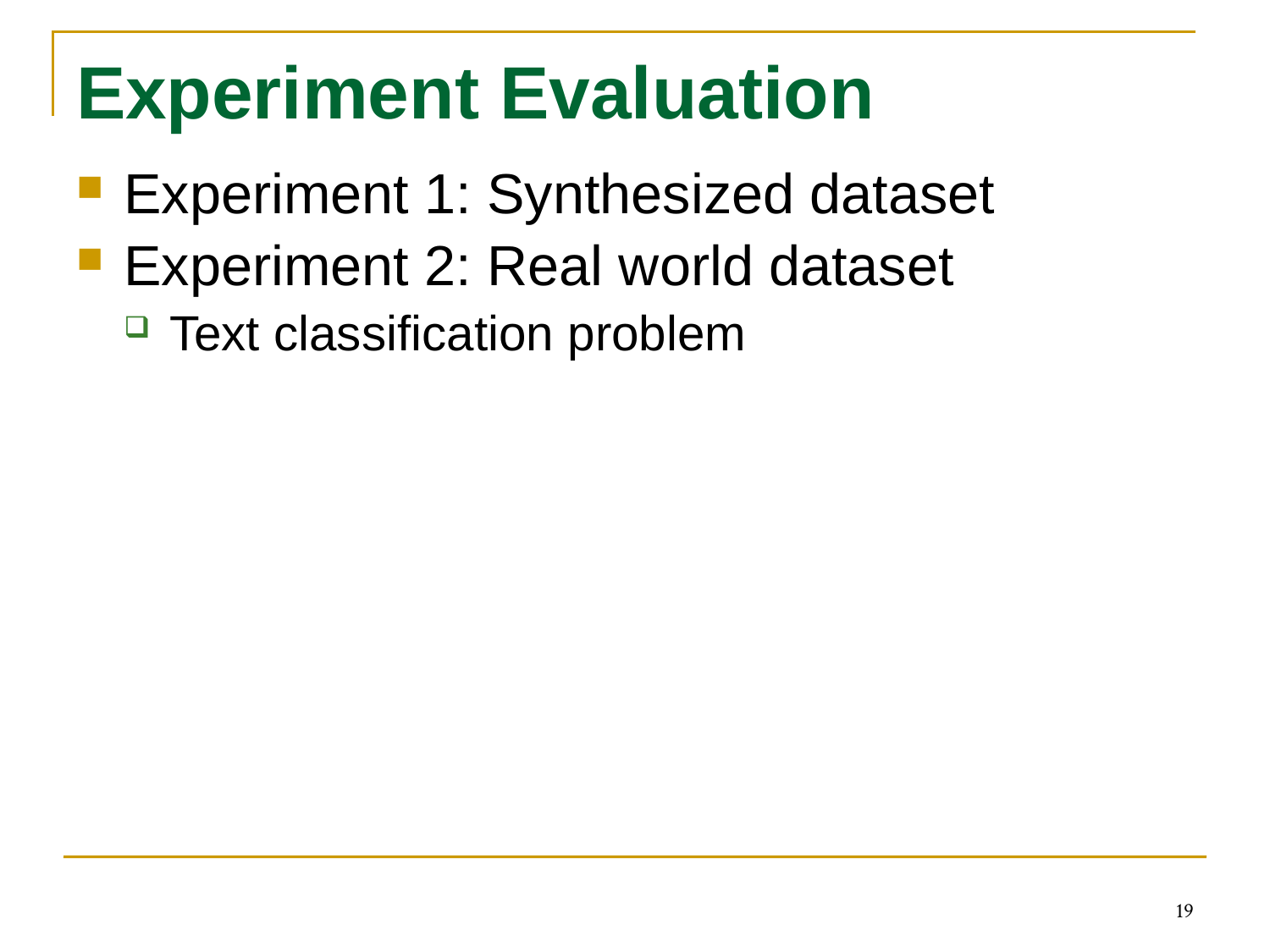

# Experiment Evaluation
Experiment 1: Synthesized dataset
Experiment 2: Real world dataset
Text classification problem

19